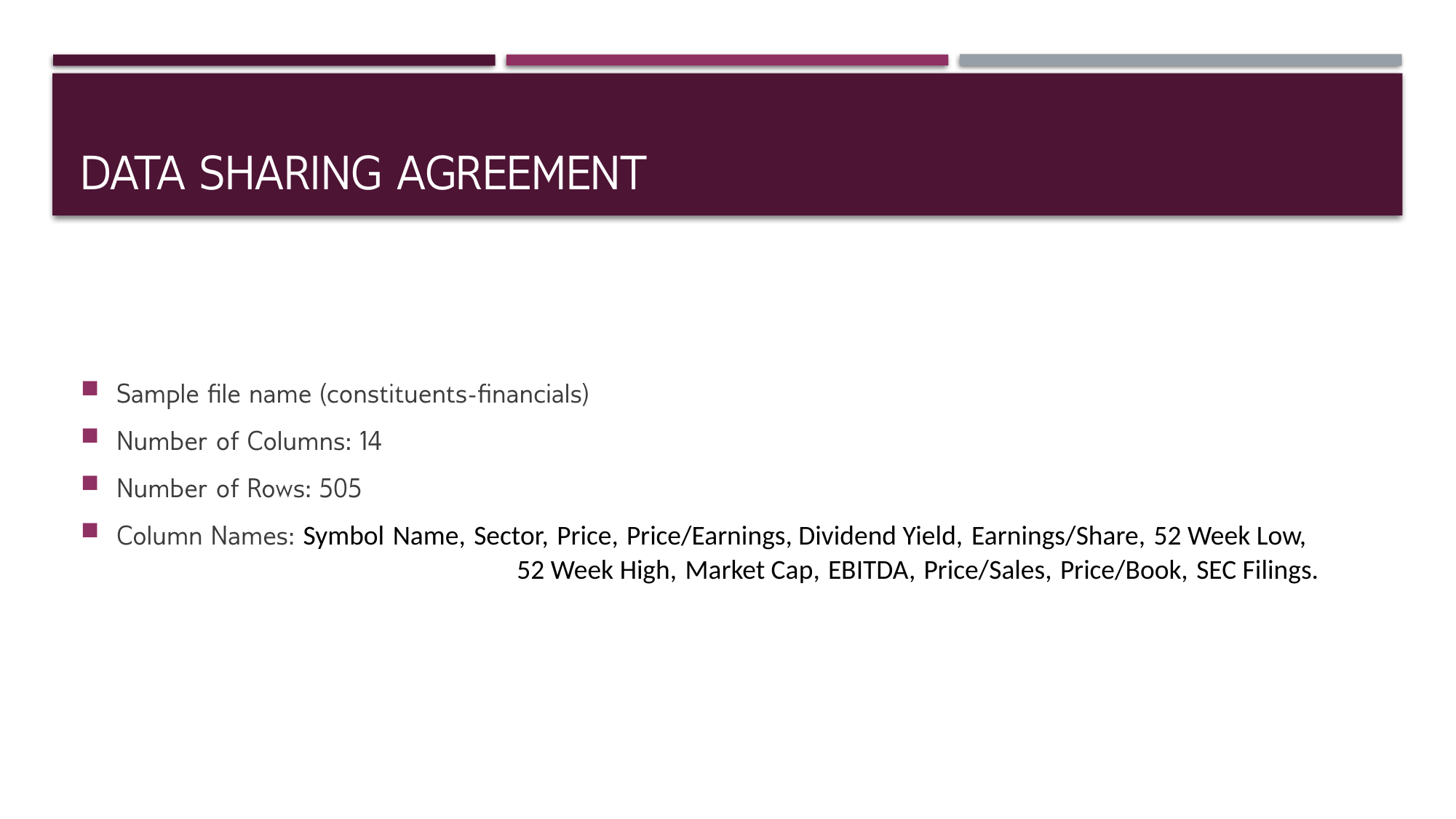

# Data Sharing Agreement
Sample file name (constituents-financials)
Number of Columns: 14
Number of Rows: 505
Column Names: Symbol Name, Sector, Price, Price/Earnings, Dividend Yield, Earnings/Share, 52 Week Low,
				52 Week High, Market Cap, EBITDA, Price/Sales, Price/Book, SEC Filings.